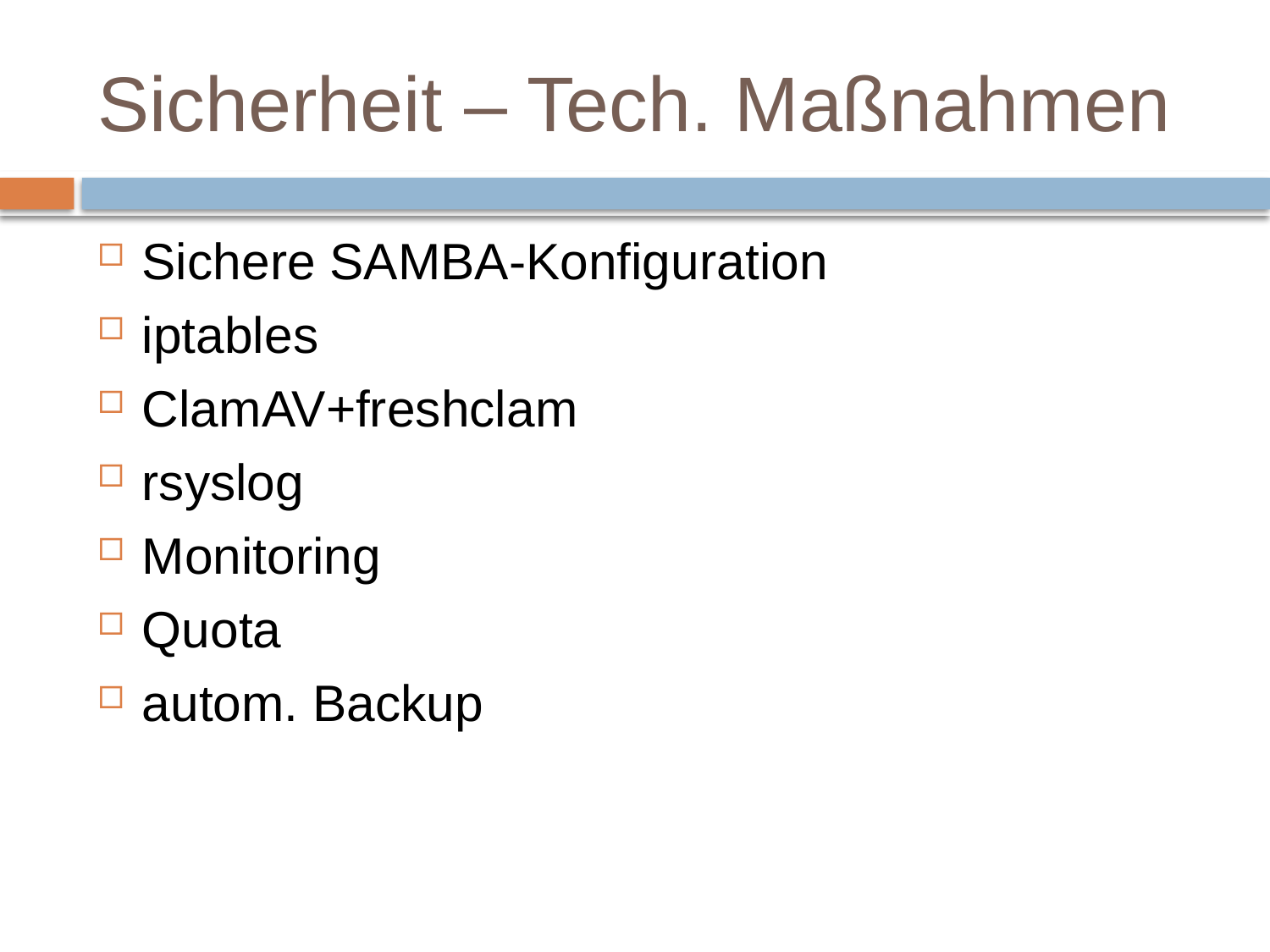

# Sicherheit – Tech. Maßnahmen
Sichere SAMBA-Konfiguration
iptables
ClamAV+freshclam
rsyslog
Monitoring
Quota
autom. Backup